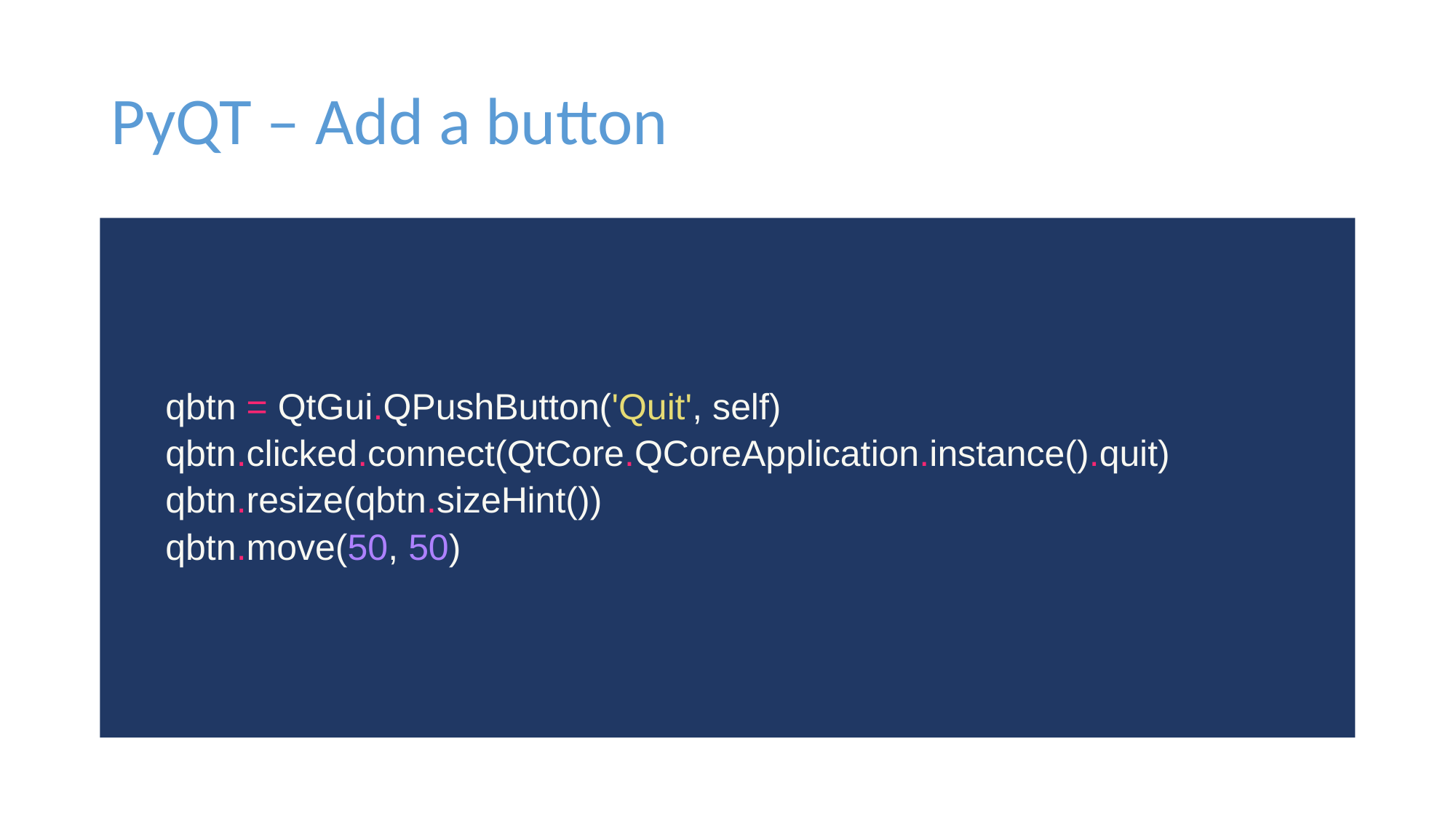

# PyQT – Add a button
qbtn = QtGui.QPushButton('Quit', self)
qbtn.clicked.connect(QtCore.QCoreApplication.instance().quit)
qbtn.resize(qbtn.sizeHint())
qbtn.move(50, 50)